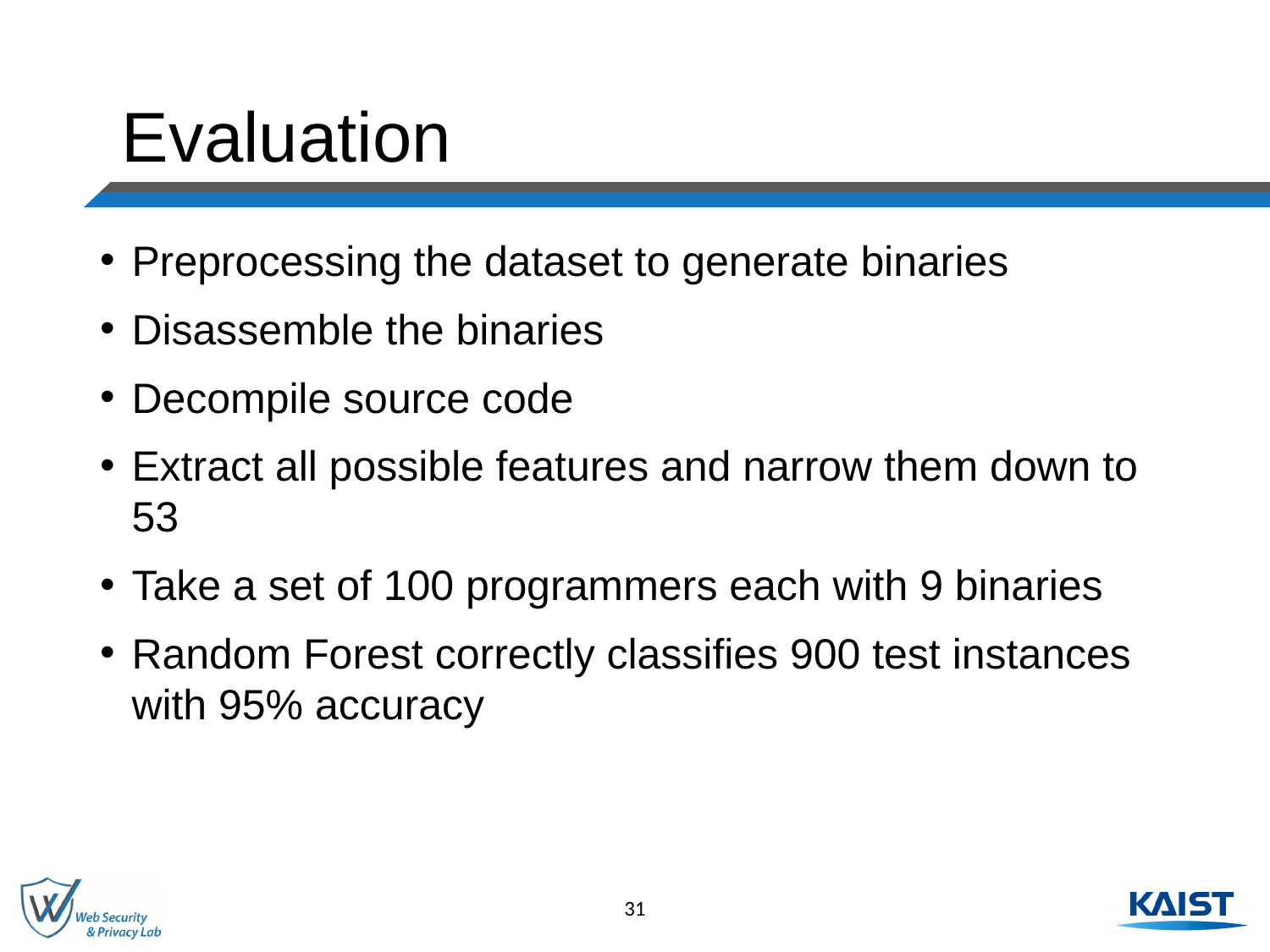

# Evaluation
Preprocessing the dataset to generate binaries
Disassemble the binaries
Decompile source code
Extract all possible features and narrow them down to 53
Take a set of 100 programmers each with 9 binaries
Random Forest correctly classifies 900 test instances with 95% accuracy

31